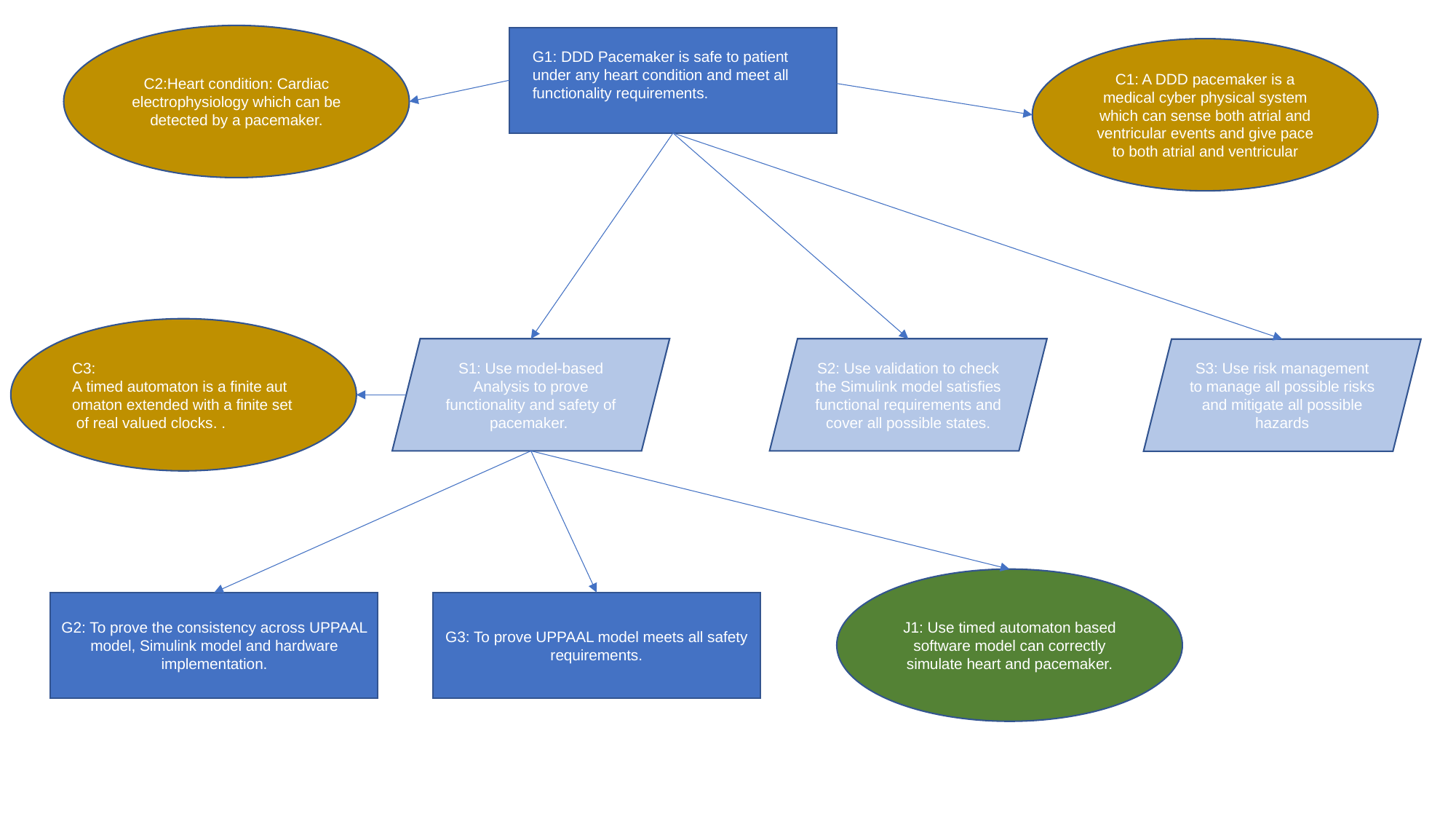

C2:Heart condition: Cardiac electrophysiology which can be detected by a pacemaker.

C1: A DDD pacemaker is a medical cyber physical system which can sense both atrial and ventricular events and give pace to both atrial and ventricular
G1: DDD Pacemaker is safe to patient under any heart condition and meet all functionality requirements.

C3: A timed automaton is a finite automaton extended with a finite set of real valued clocks. .
S1: Use model-based Analysis to prove functionality and safety of pacemaker.
S2: Use validation to check the Simulink model satisfies functional requirements and cover all possible states.
S3: Use risk management to manage all possible risks and mitigate all possible hazards
J1: Use timed automaton based software model can correctly simulate heart and pacemaker.
G3: To prove UPPAAL model meets all safety requirements.
G2: To prove the consistency across UPPAAL model, Simulink model and hardware implementation.